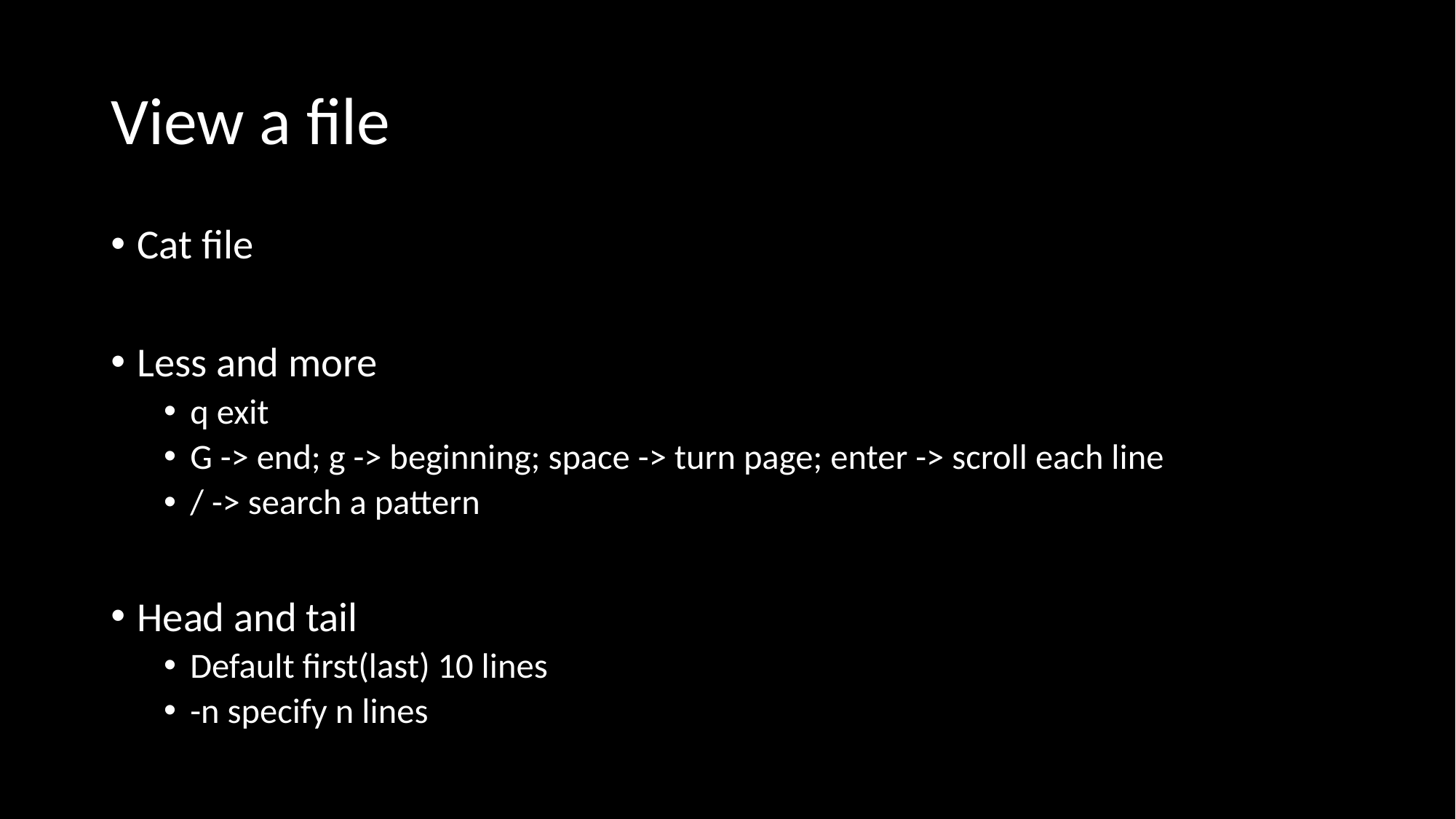

# View a file
Cat file

Less and more
q exit
G -> end; g -> beginning; space -> turn page; enter -> scroll each line
/ -> search a pattern

Head and tail
Default first(last) 10 lines
-n specify n lines